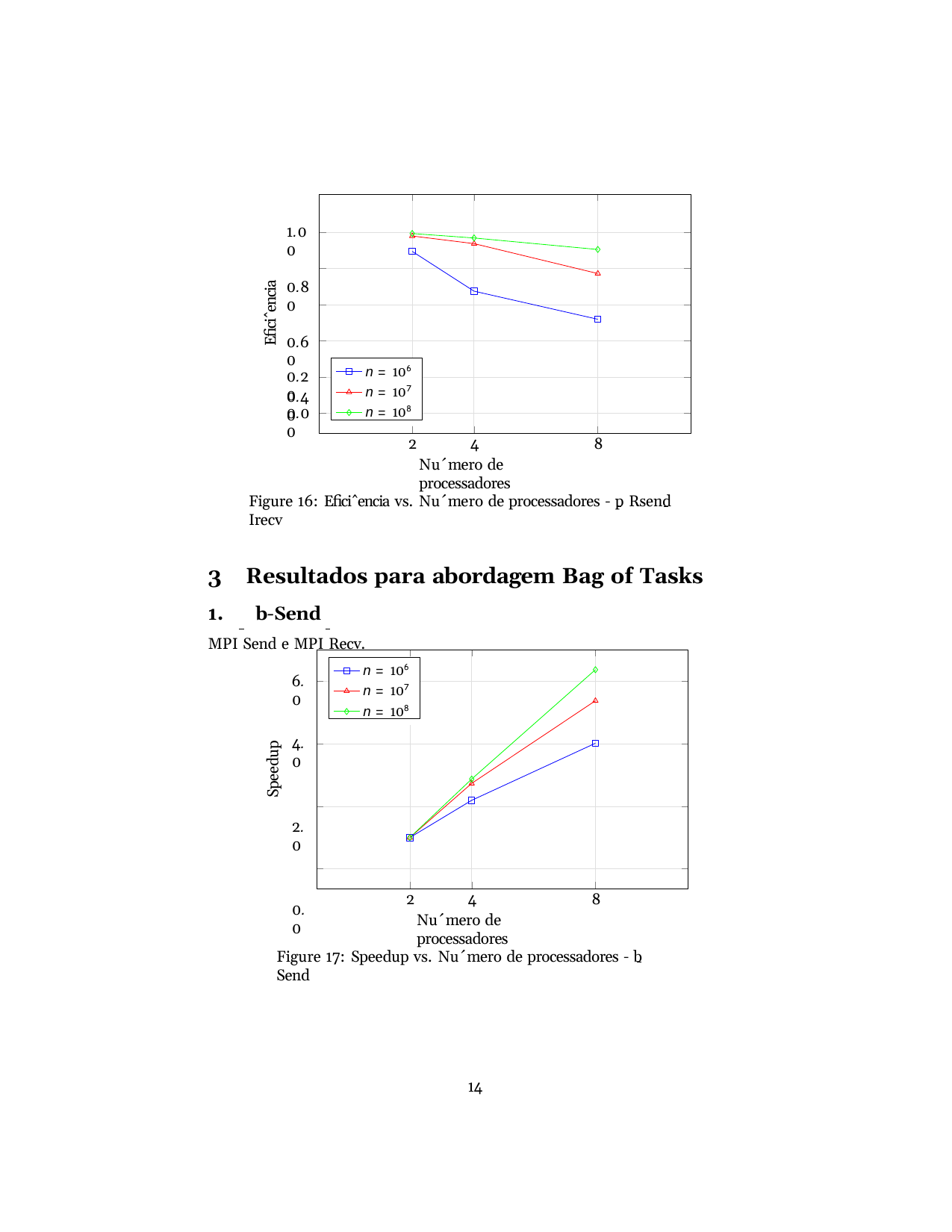

1.00
0.80
0.60
0.40

Eficiˆencia

n = 106
n = 107
n = 108
0.20

0.00

4
Nu´mero de processadores
2
8
Figure 16: Eficiˆencia vs. Nu´mero de processadores - p Rsend Irecv

Resultados para abordagem Bag of Tasks
b-Send
MPI Send e MPI Recv.

n = 106
n = 107
n = 108
6.0
4.0

2.0

0.0
Speedup
4
Nu´mero de processadores
2
8
Figure 17: Speedup vs. Nu´mero de processadores - b Send

14